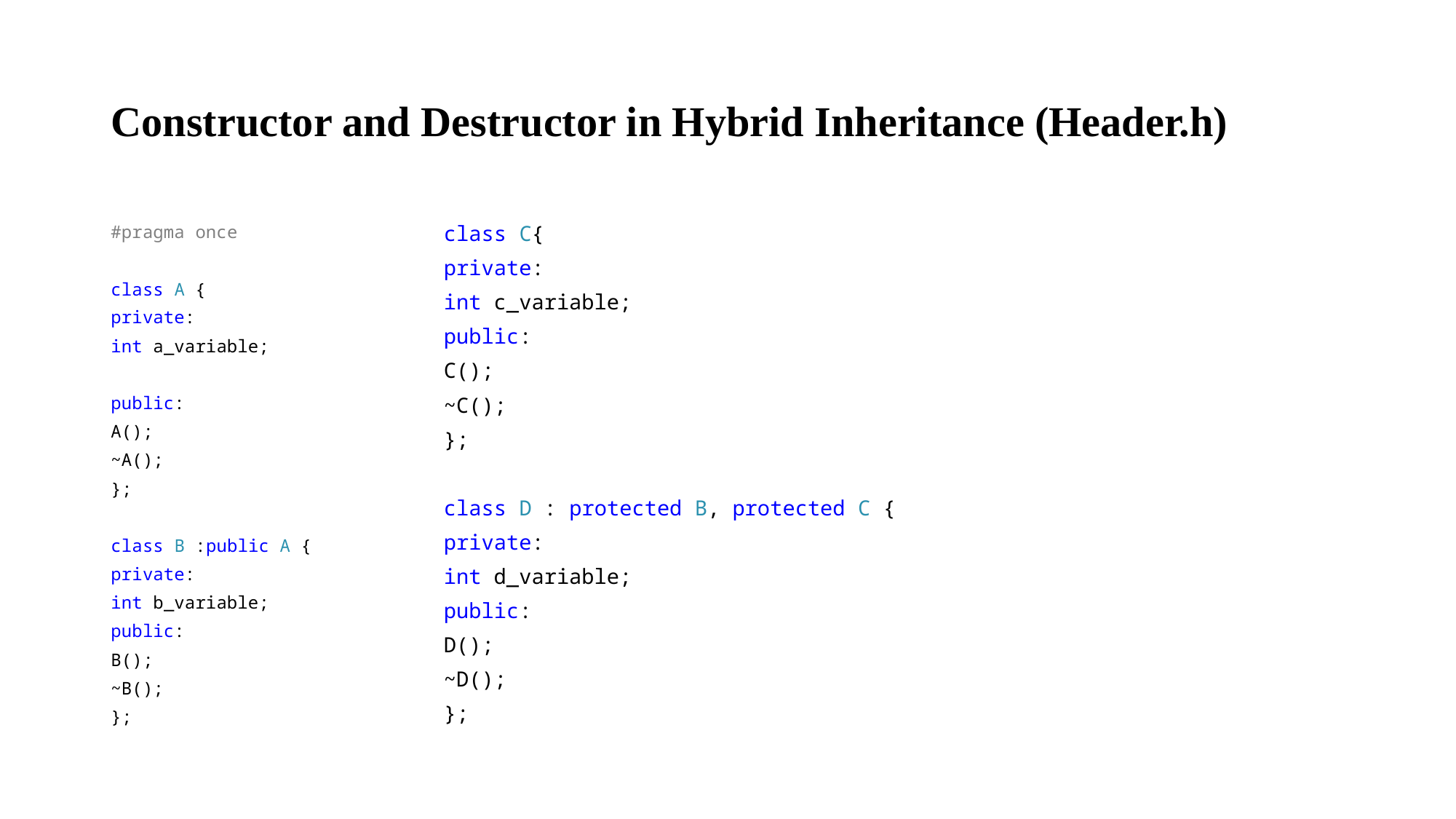

# Constructor and Destructor in Hybrid Inheritance (Header.h)
#pragma once

class A {
private:
int a_variable;

public:
A();
~A();
};

class B :public A {
private:
int b_variable;
public:
B();
~B();
};
class C{
private:
int c_variable;
public:
C();
~C();
};

class D : protected B, protected C {
private:
int d_variable;
public:
D();
~D();
};